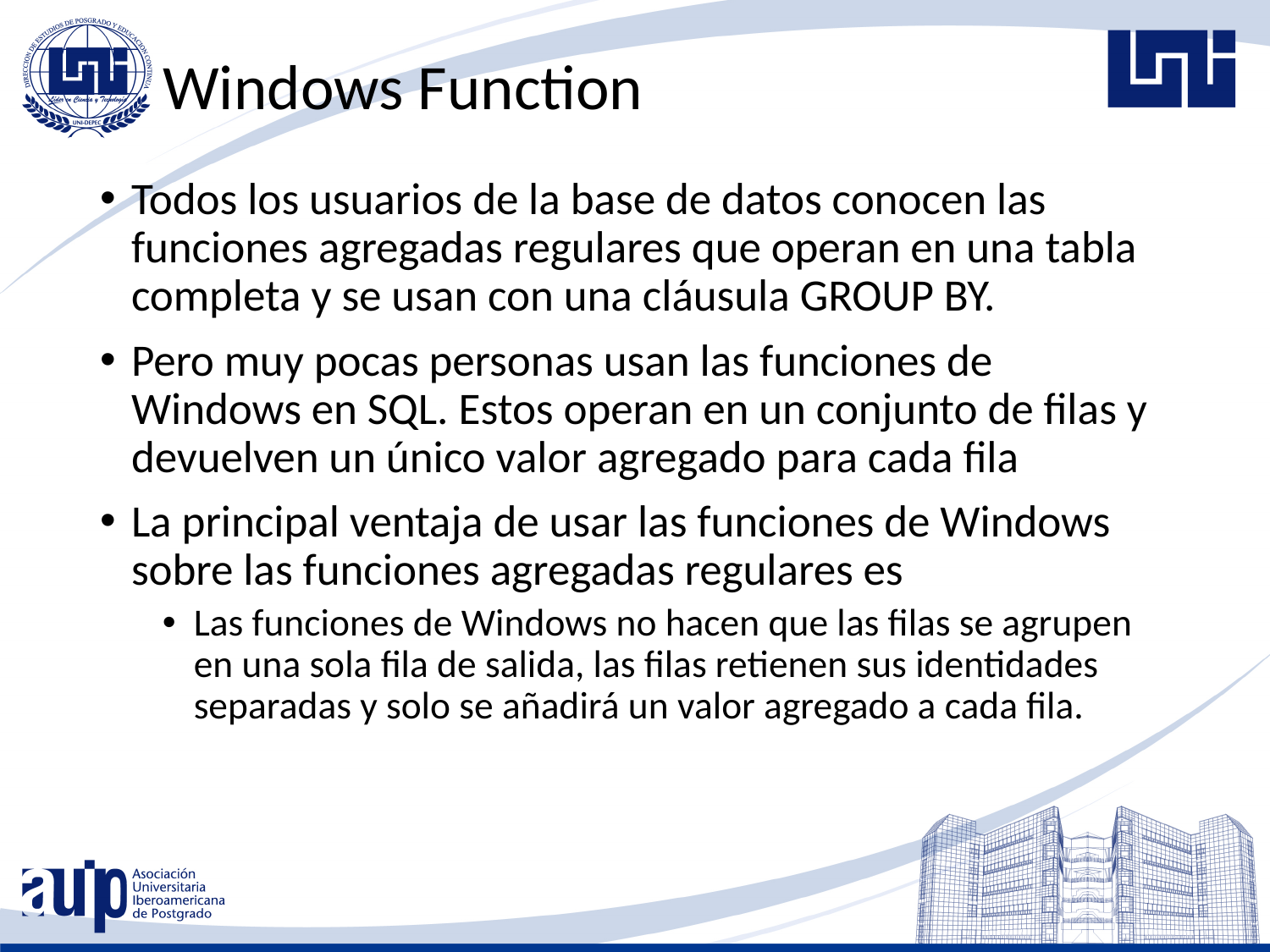

# Windows Function
Todos los usuarios de la base de datos conocen las funciones agregadas regulares que operan en una tabla completa y se usan con una cláusula GROUP BY.
Pero muy pocas personas usan las funciones de Windows en SQL. Estos operan en un conjunto de filas y devuelven un único valor agregado para cada fila
La principal ventaja de usar las funciones de Windows sobre las funciones agregadas regulares es
Las funciones de Windows no hacen que las filas se agrupen en una sola fila de salida, las filas retienen sus identidades separadas y solo se añadirá un valor agregado a cada fila.